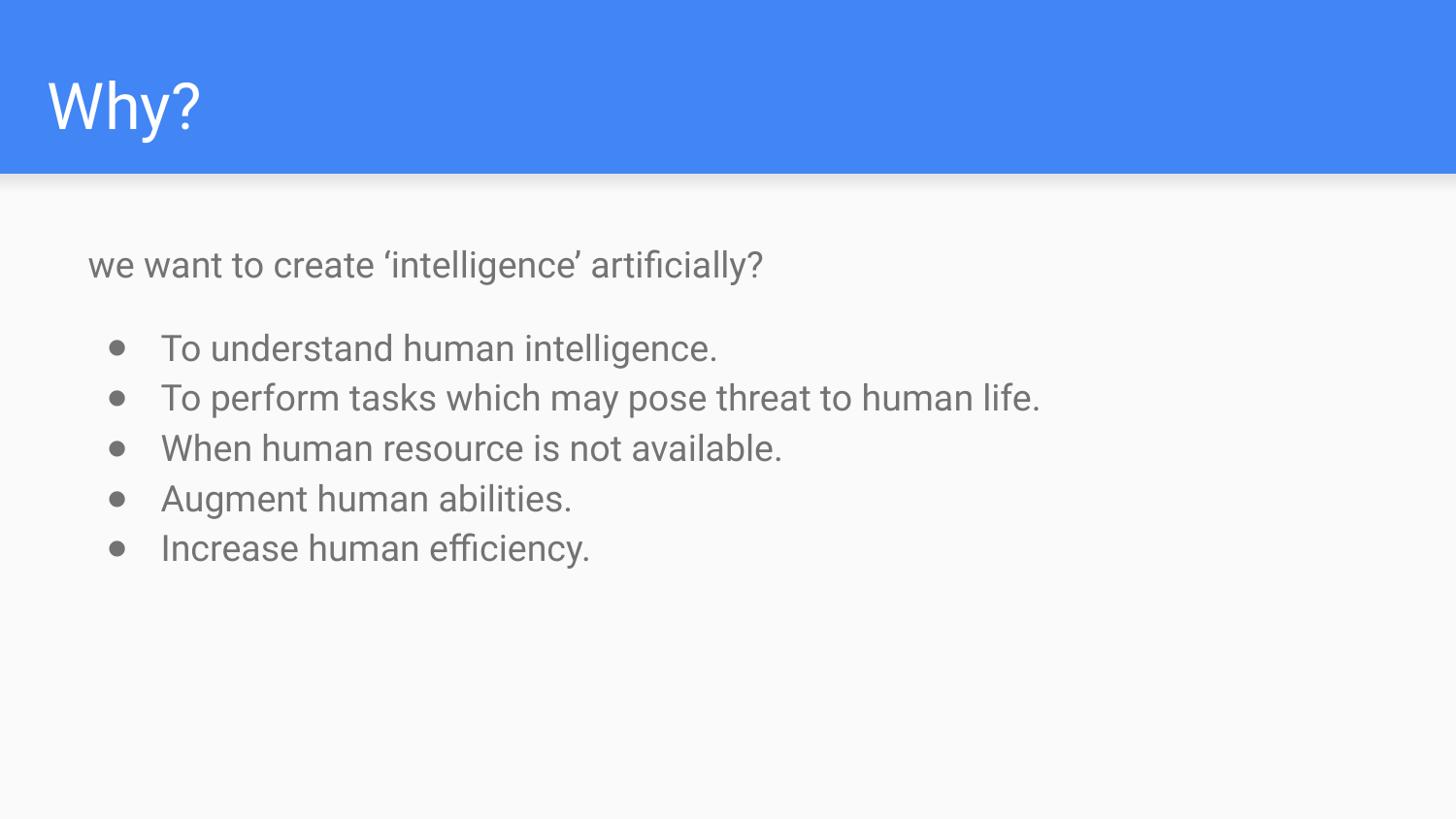

# Why?
we want to create ‘intelligence’ artificially?
To understand human intelligence.
To perform tasks which may pose threat to human life.
When human resource is not available.
Augment human abilities.
Increase human efficiency.